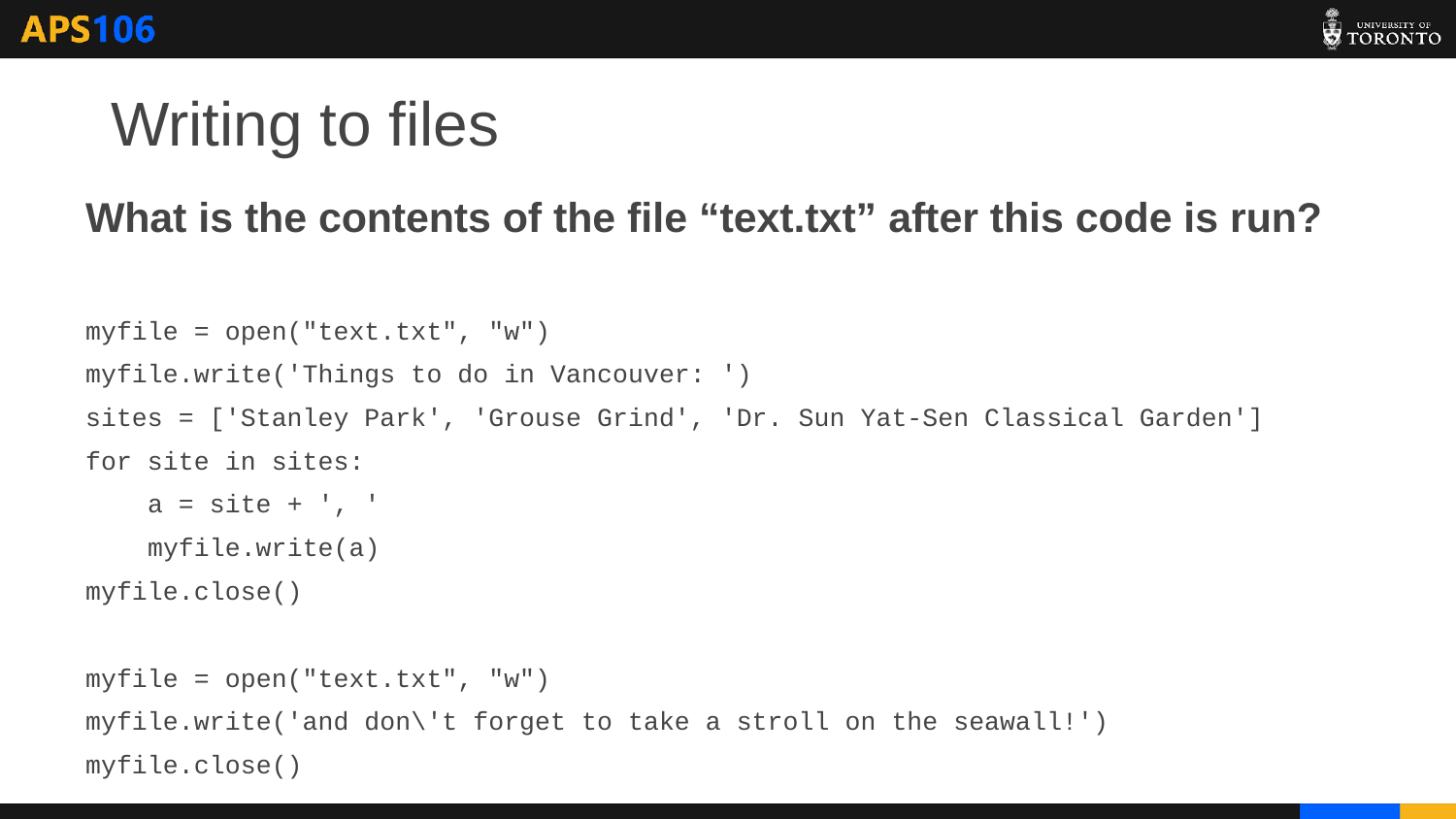

# Writing to files
What is the contents of the file “text.txt” after this code is run?

myfile = open("text.txt", "w")
myfile.write('Things to do in Vancouver: ')
sites = ['Stanley Park', 'Grouse Grind', 'Dr. Sun Yat-Sen Classical Garden']
for site in sites:
    a = site + ', '
    myfile.write(a)
myfile.close()

myfile = open("text.txt", "w")
myfile.write('and don\'t forget to take a stroll on the seawall!')
myfile.close()